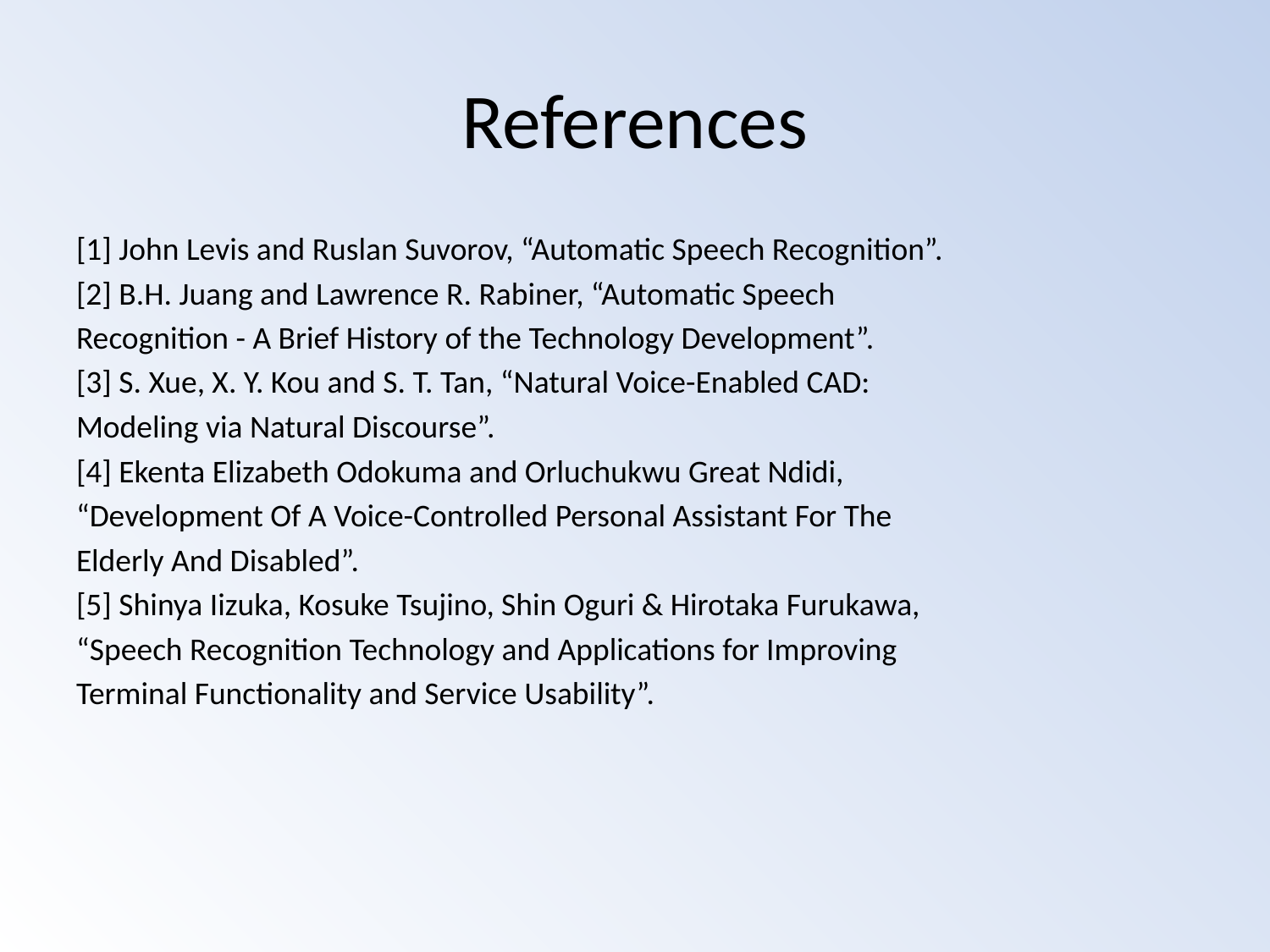

# References
[1] John Levis and Ruslan Suvorov, “Automatic Speech Recognition”.
[2] B.H. Juang and Lawrence R. Rabiner, “Automatic Speech
Recognition - A Brief History of the Technology Development”.
[3] S. Xue, X. Y. Kou and S. T. Tan, “Natural Voice-Enabled CAD:
Modeling via Natural Discourse”.
[4] Ekenta Elizabeth Odokuma and Orluchukwu Great Ndidi,
“Development Of A Voice-Controlled Personal Assistant For The
Elderly And Disabled”.
[5] Shinya Iizuka, Kosuke Tsujino, Shin Oguri & Hirotaka Furukawa,
“Speech Recognition Technology and Applications for Improving
Terminal Functionality and Service Usability”.